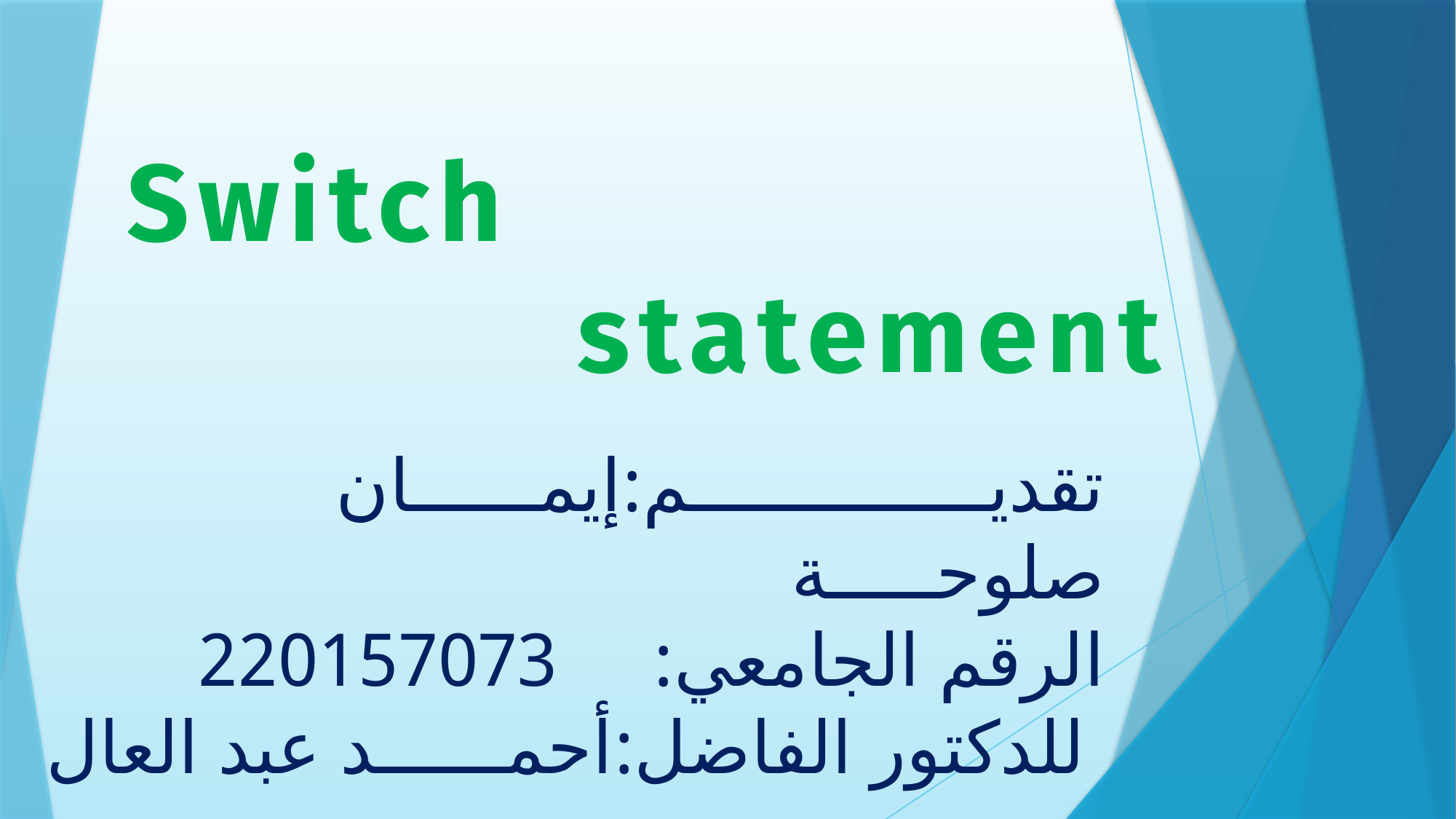

Switch
statement
# تقديــــــــــــــم:إيمــــــان صلوحـــــة الرقم الجامعي:     220157073 للدكتور الفاضل:أحمــــــد عبد العال